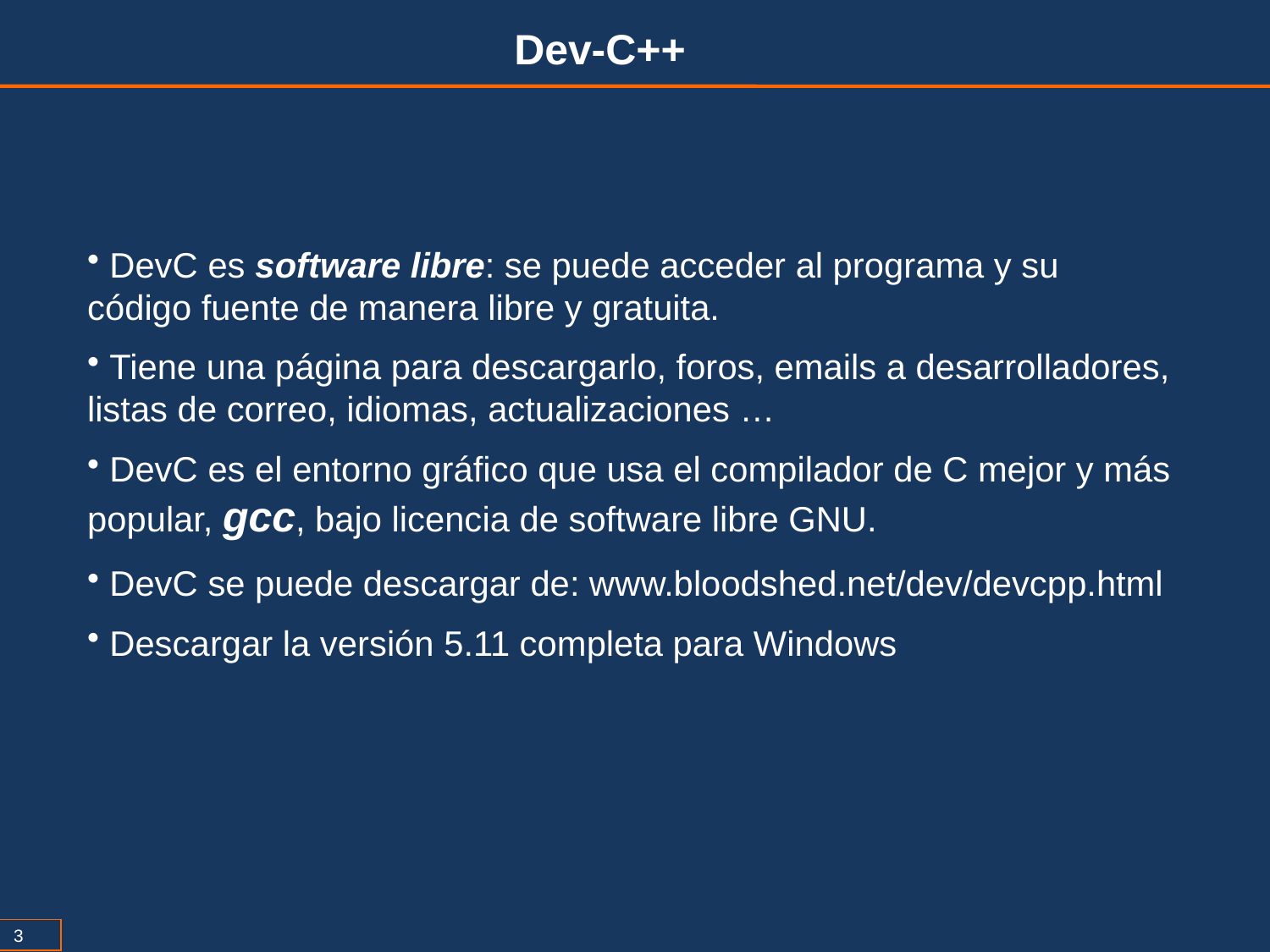

Dev-C++
 DevC es software libre: se puede acceder al programa y su código fuente de manera libre y gratuita.
 Tiene una página para descargarlo, foros, emails a desarrolladores, listas de correo, idiomas, actualizaciones …
 DevC es el entorno gráfico que usa el compilador de C mejor y más popular, gcc, bajo licencia de software libre GNU.
 DevC se puede descargar de: www.bloodshed.net/dev/devcpp.html
 Descargar la versión 5.11 completa para Windows